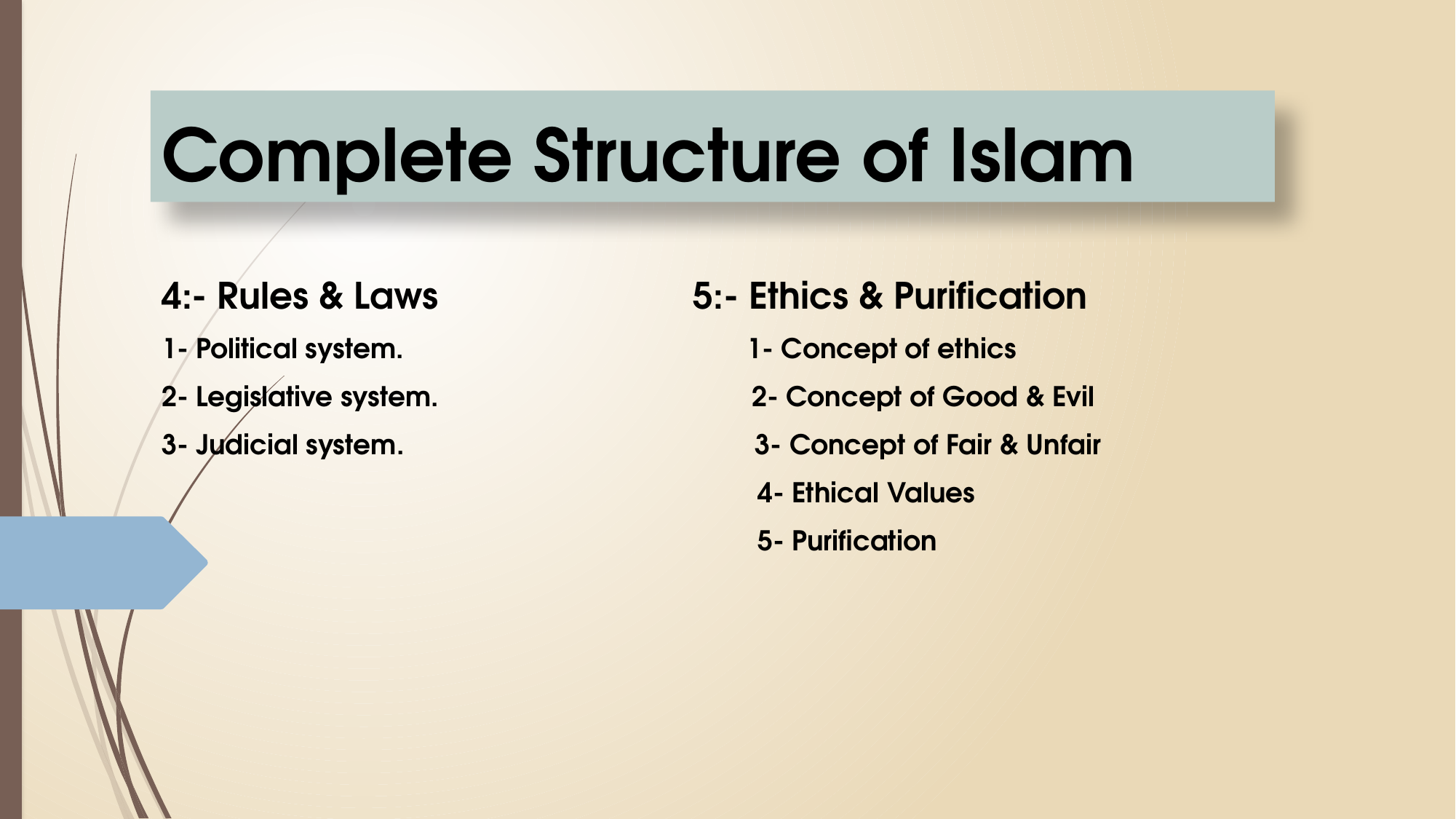

# Complete Structure of Islam
4:- Rules & Laws                         5:- Ethics & Purification
1- Political system.                                             1- Concept of ethics
2- Legislative system.                                         2- Concept of Good & Evil
3- Judicial system.                                              3- Concept of Fair & Unfair
                                                                              4- Ethical Values
                                                                              5- Purification